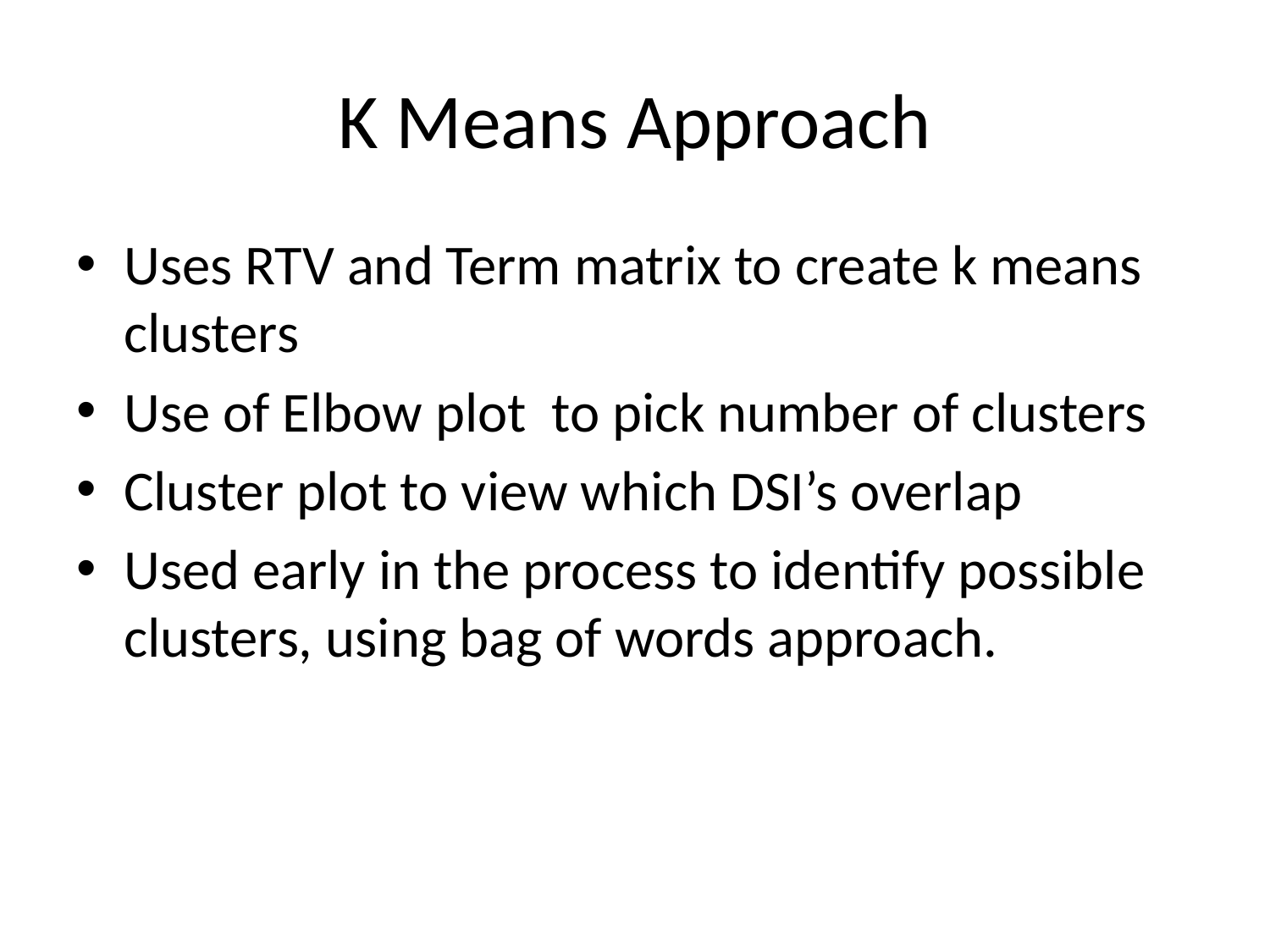

# K Means Approach
Uses RTV and Term matrix to create k means clusters
Use of Elbow plot  to pick number of clusters
Cluster plot to view which DSI’s overlap
Used early in the process to identify possible clusters, using bag of words approach.